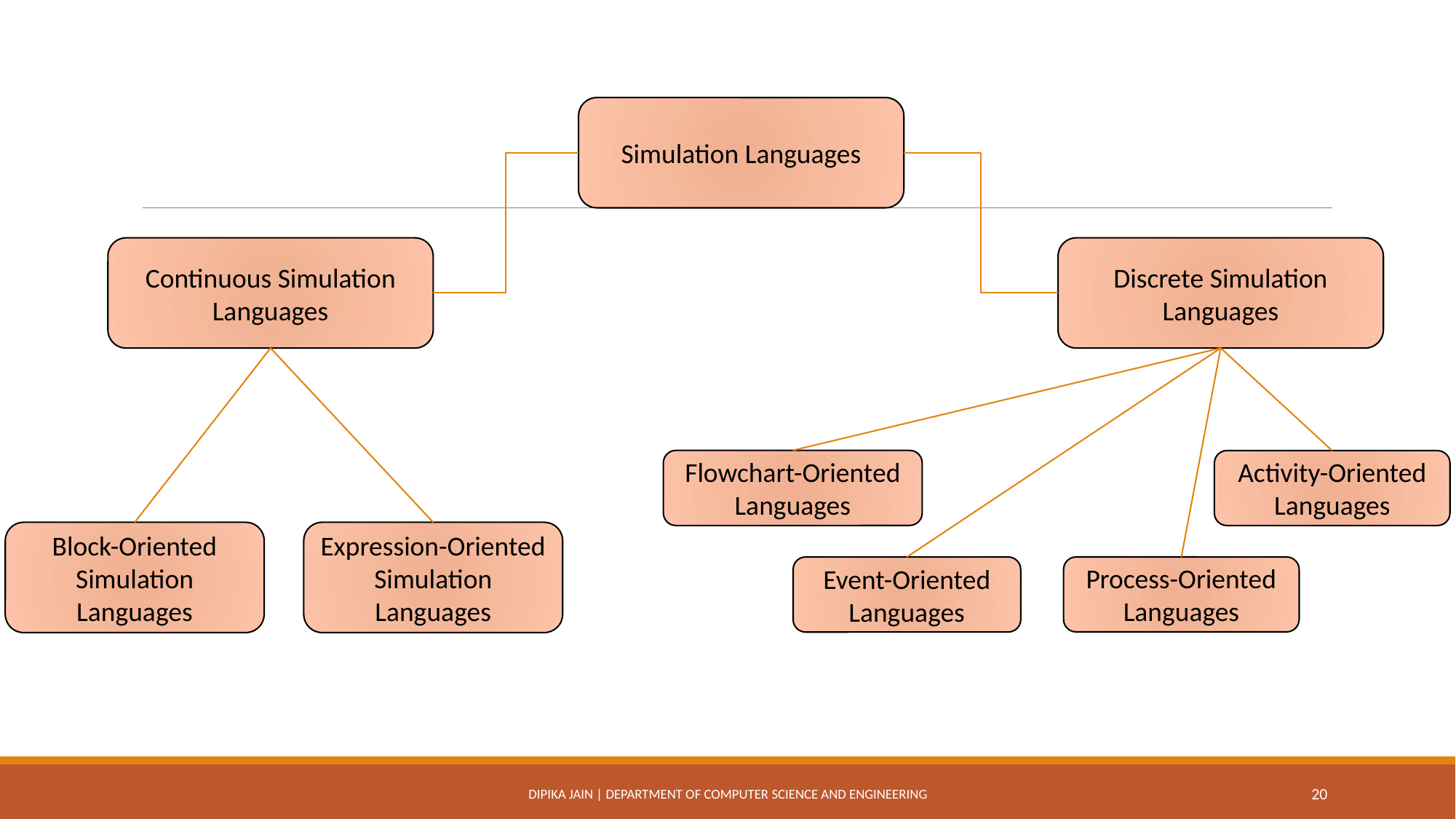

Simulation Languages
Discrete Simulation Languages
Continuous Simulation Languages
Flowchart-Oriented Languages
Activity-Oriented Languages
Expression-Oriented
Simulation Languages
Block-Oriented Simulation Languages
Process-Oriented
Languages
Event-Oriented Languages
Dipika Jain | Department of Computer Science and Engineering
20